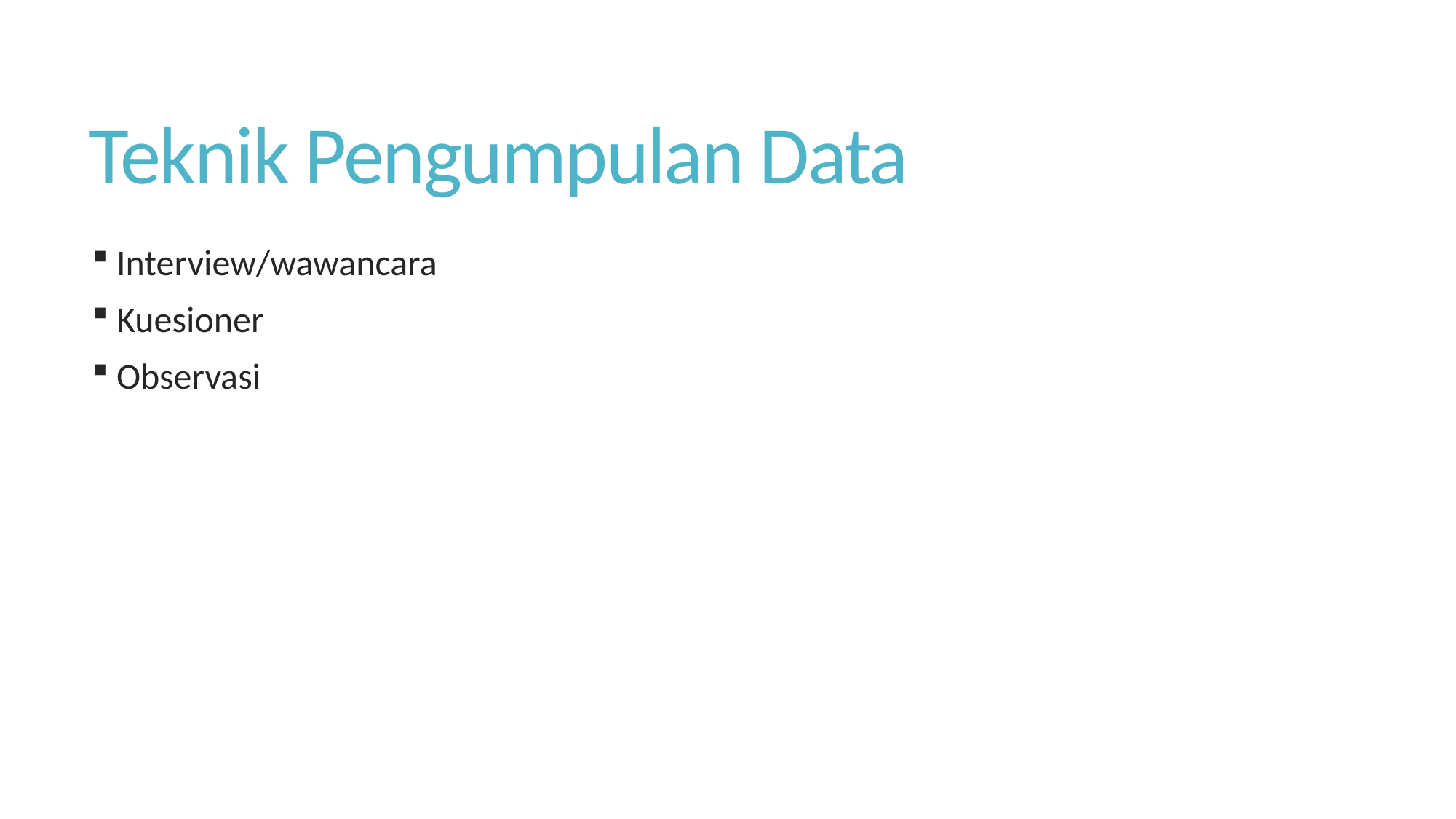

# Teknik Pengumpulan Data
 Interview/wawancara
 Kuesioner
 Observasi